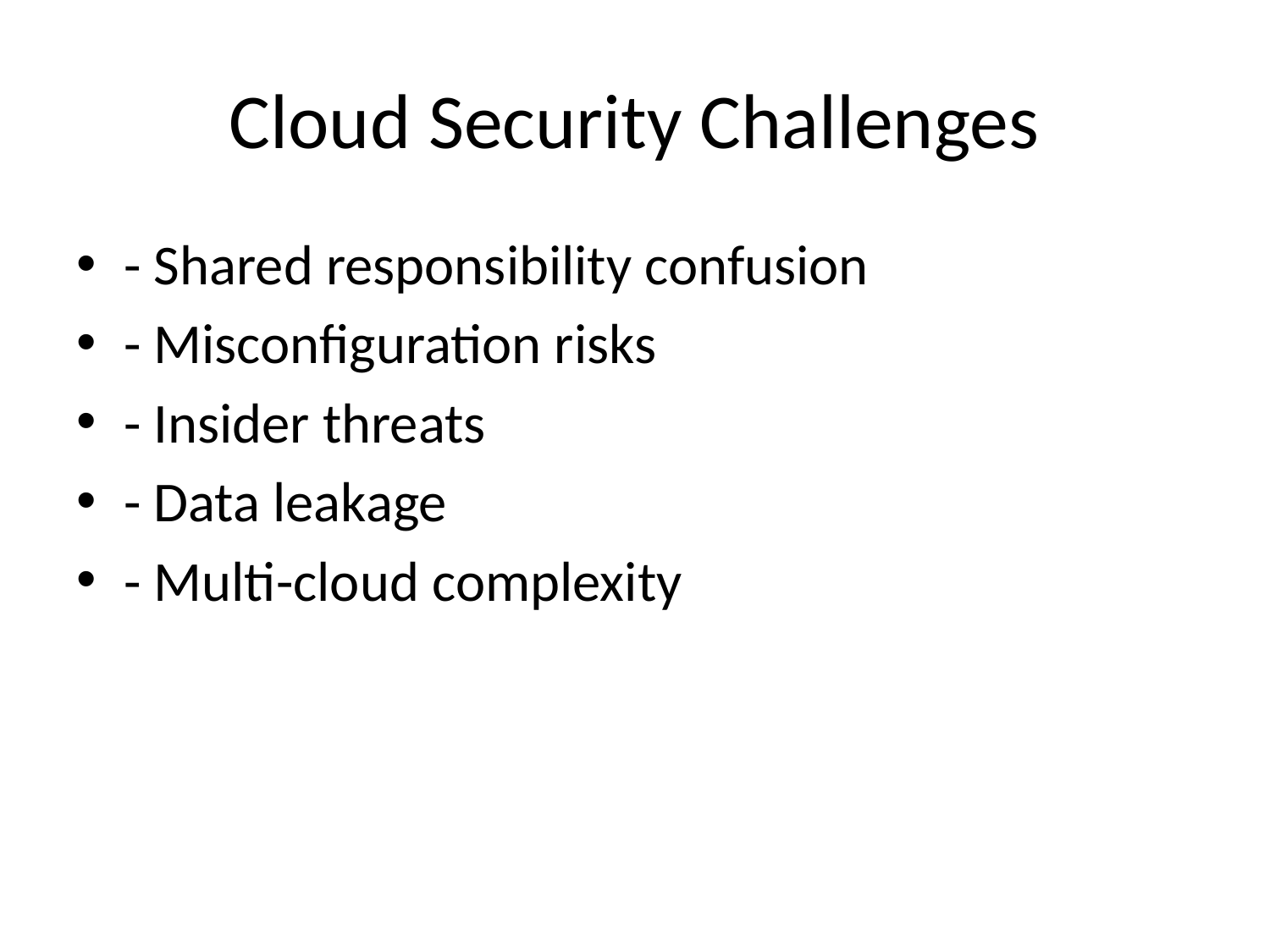

# Cloud Security Challenges
- Shared responsibility confusion
- Misconfiguration risks
- Insider threats
- Data leakage
- Multi-cloud complexity